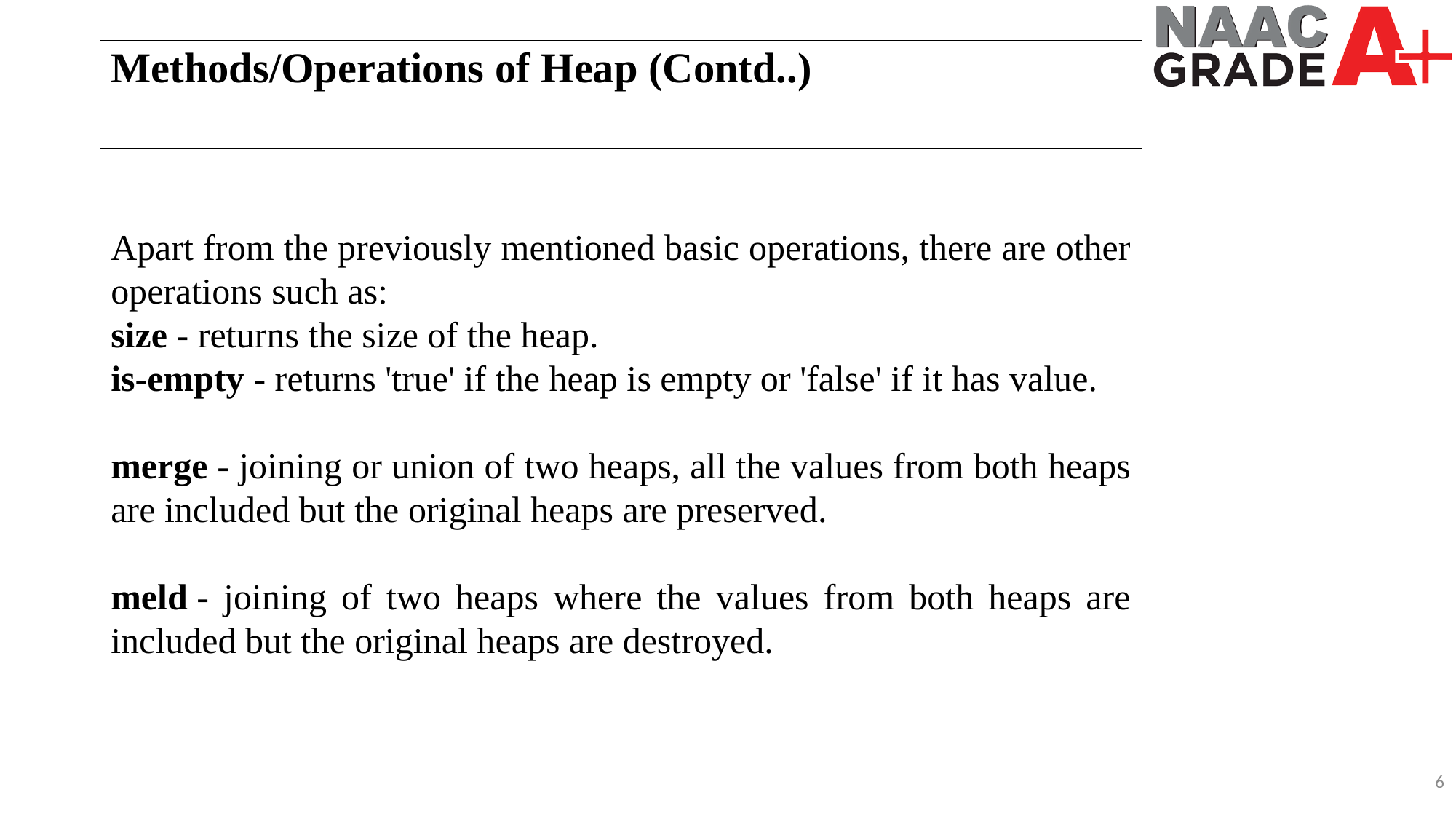

Methods/Operations of Heap (Contd..)
Apart from the previously mentioned basic operations, there are other operations such as:
size - returns the size of the heap.
is-empty - returns 'true' if the heap is empty or 'false' if it has value.

merge - joining or union of two heaps, all the values from both heaps are included but the original heaps are preserved.

meld - joining of two heaps where the values from both heaps are included but the original heaps are destroyed.

6